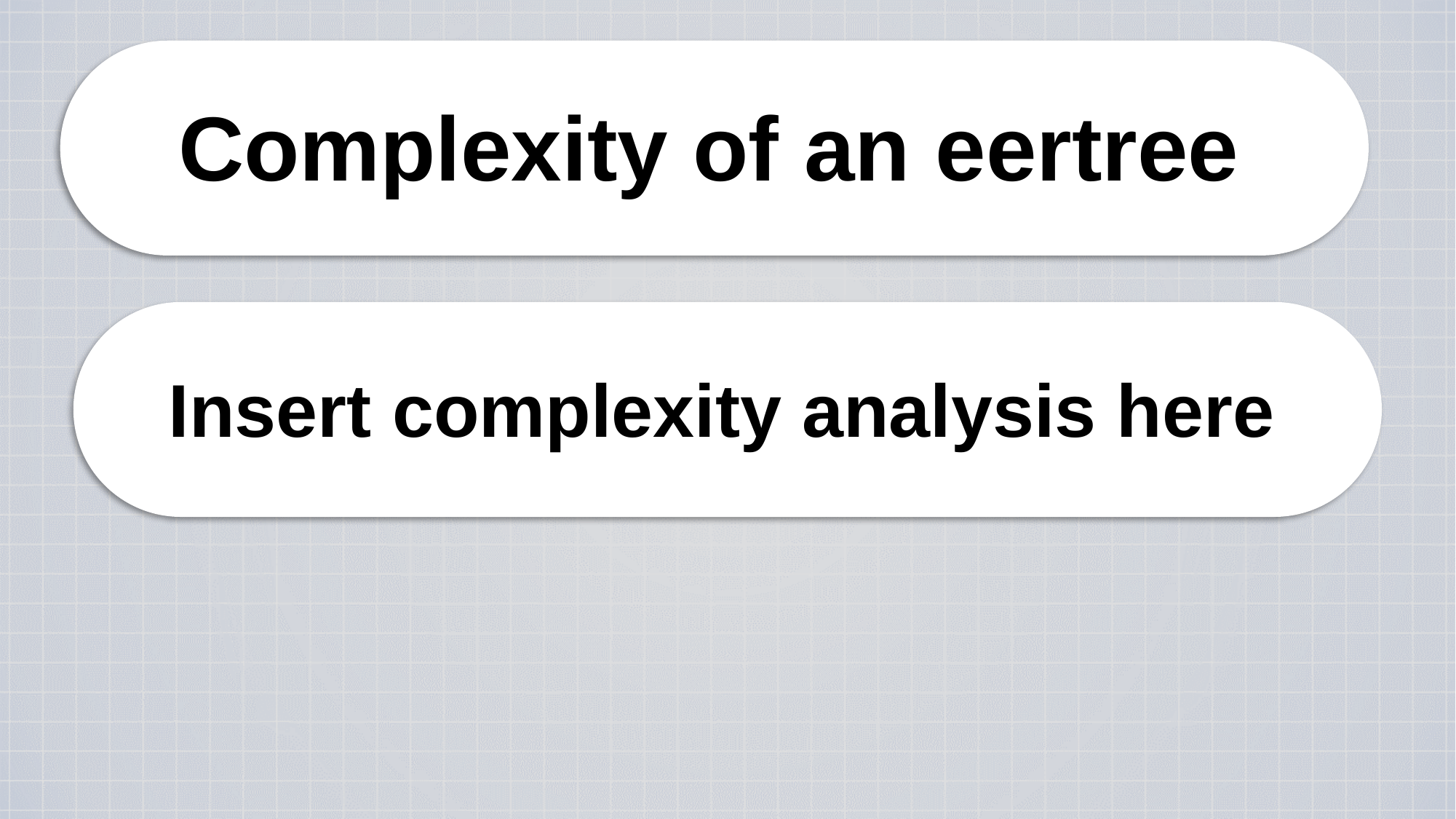

Complexity of an eertree
Insert complexity analysis here